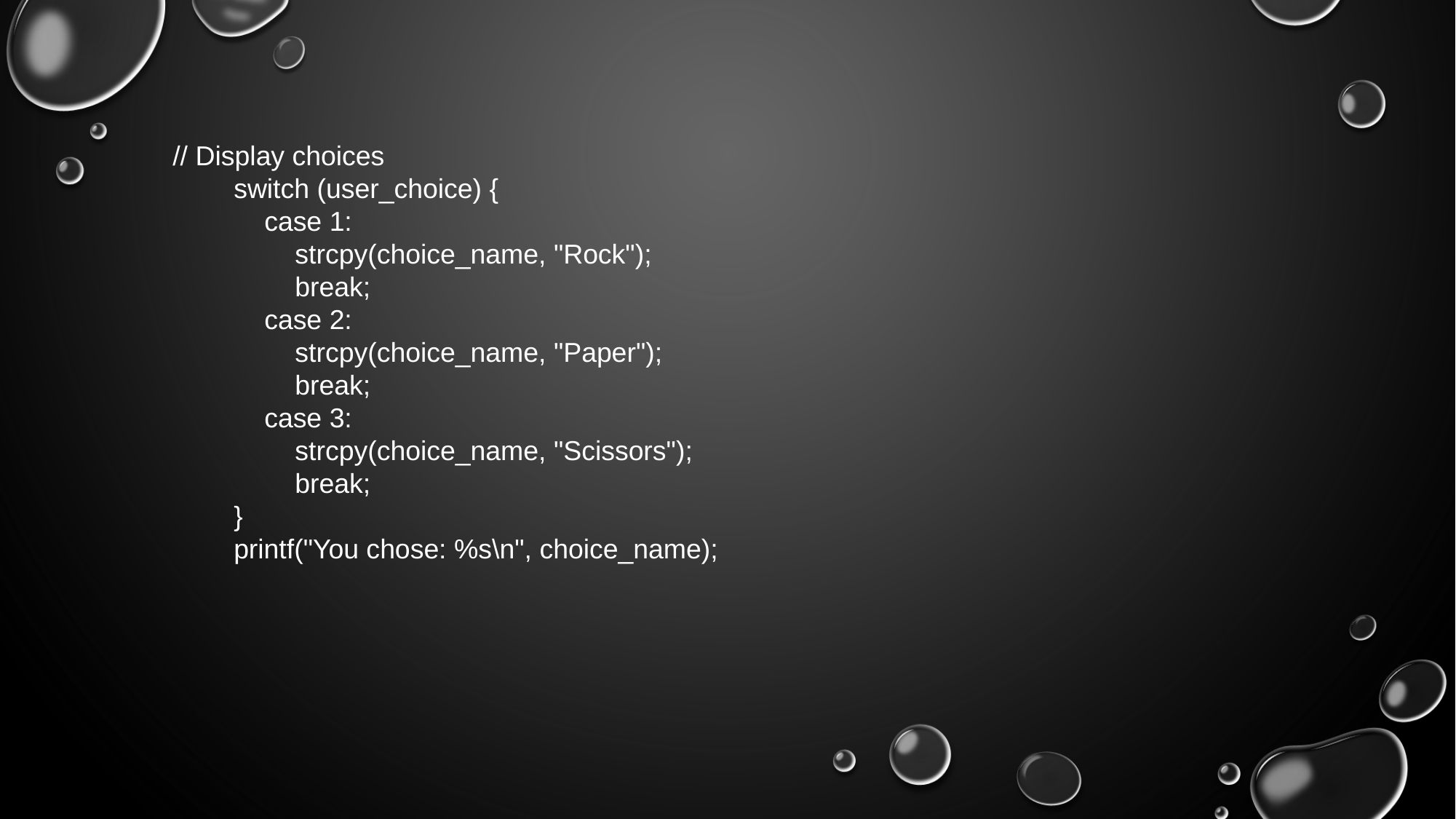

// Display choices
        switch (user_choice) {
            case 1:
                strcpy(choice_name, "Rock");
                break;
            case 2:
                strcpy(choice_name, "Paper");
                break;
            case 3:
                strcpy(choice_name, "Scissors");
                break;
        }
        printf("You chose: %s\n", choice_name);